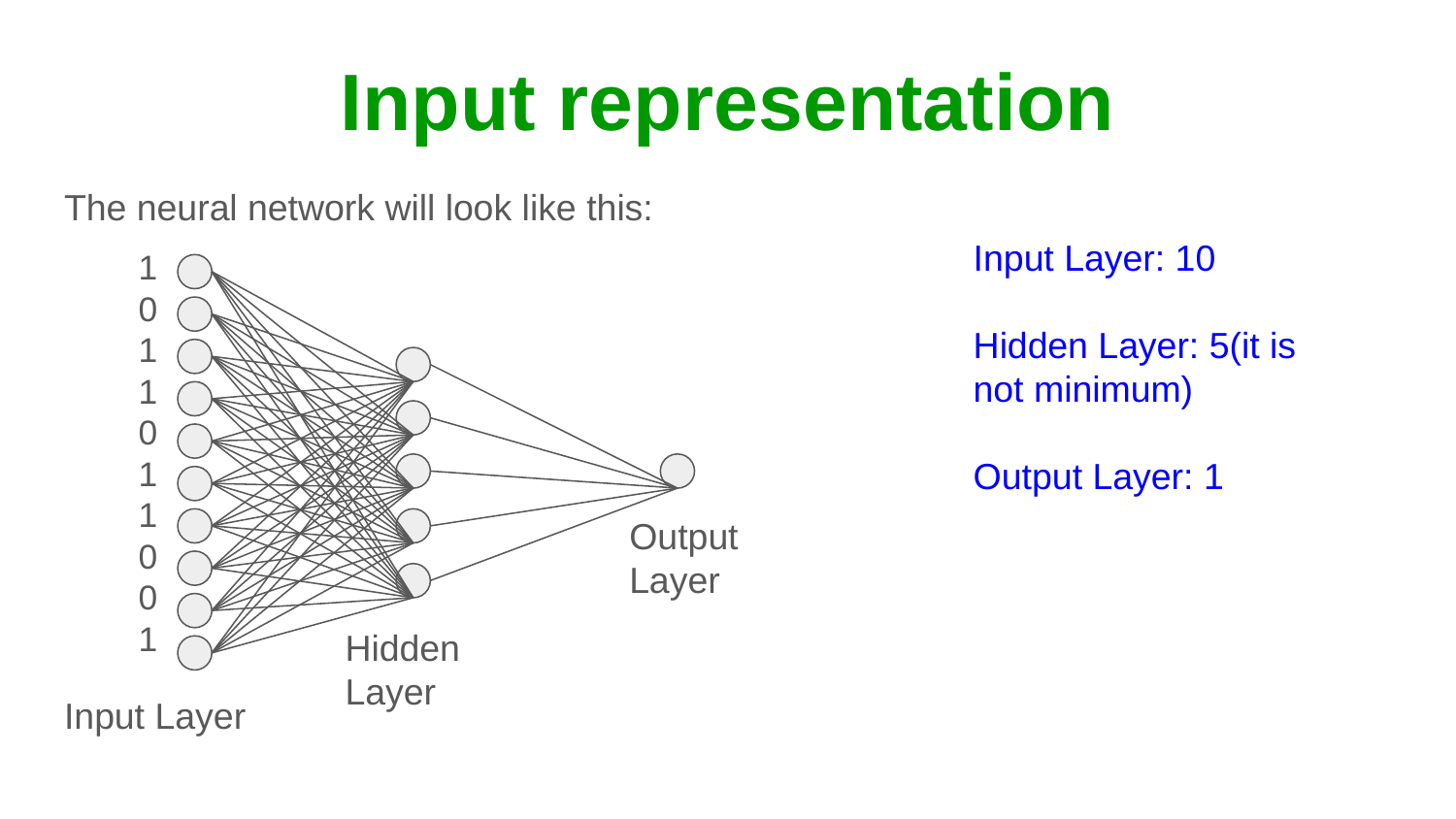

# Input representation
The neural network will look like this:
Input Layer: 10

Hidden Layer: 5(it is not minimum)

Output Layer: 1
1
0
1
1
0
1
1
0
0
1

Output Layer

Hidden Layer

Input Layer